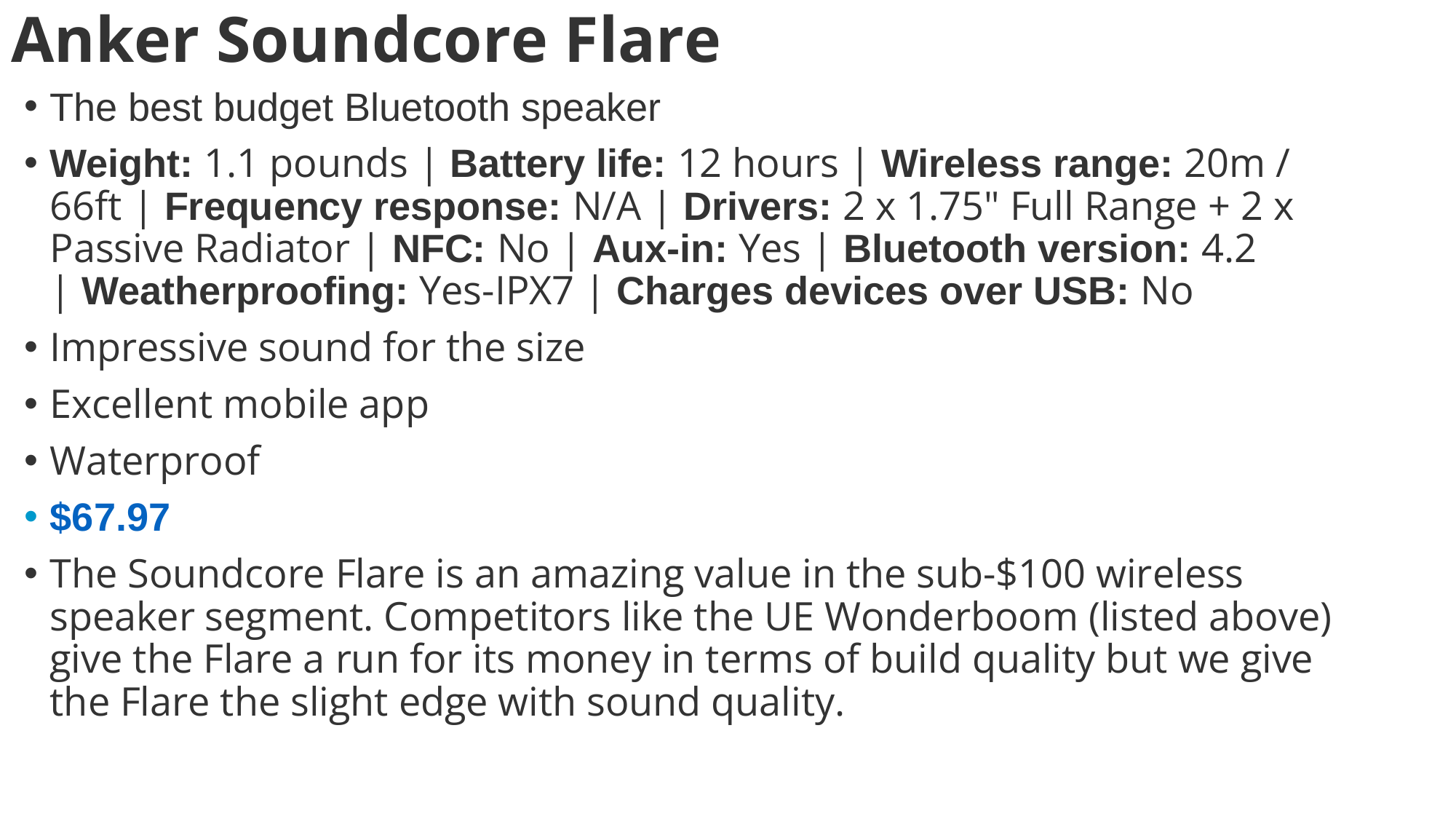

# Anker Soundcore Flare
The best budget Bluetooth speaker
Weight: 1.1 pounds | Battery life: 12 hours | Wireless range: 20m / 66ft | Frequency response: N/A | Drivers: 2 x 1.75" Full Range + 2 x Passive Radiator | NFC: No | Aux-in: Yes | Bluetooth version: 4.2 | Weatherproofing: Yes-IPX7 | Charges devices over USB: No
Impressive sound for the size
Excellent mobile app
Waterproof
$67.97
The Soundcore Flare is an amazing value in the sub-$100 wireless speaker segment. Competitors like the UE Wonderboom (listed above) give the Flare a run for its money in terms of build quality but we give the Flare the slight edge with sound quality.